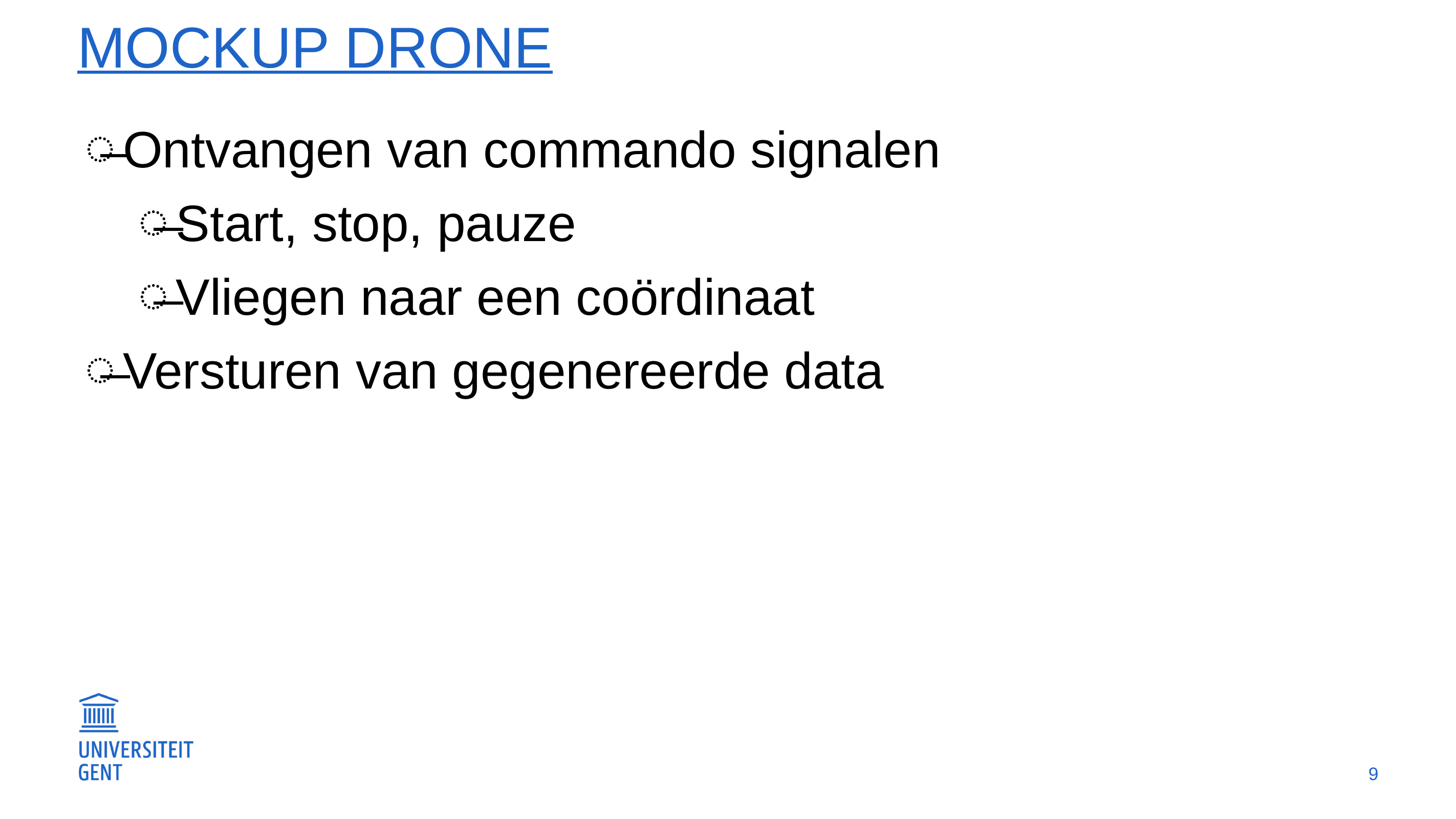

# Mockup Drone
Ontvangen van commando signalen
Start, stop, pauze
Vliegen naar een coördinaat
Versturen van gegenereerde data

9